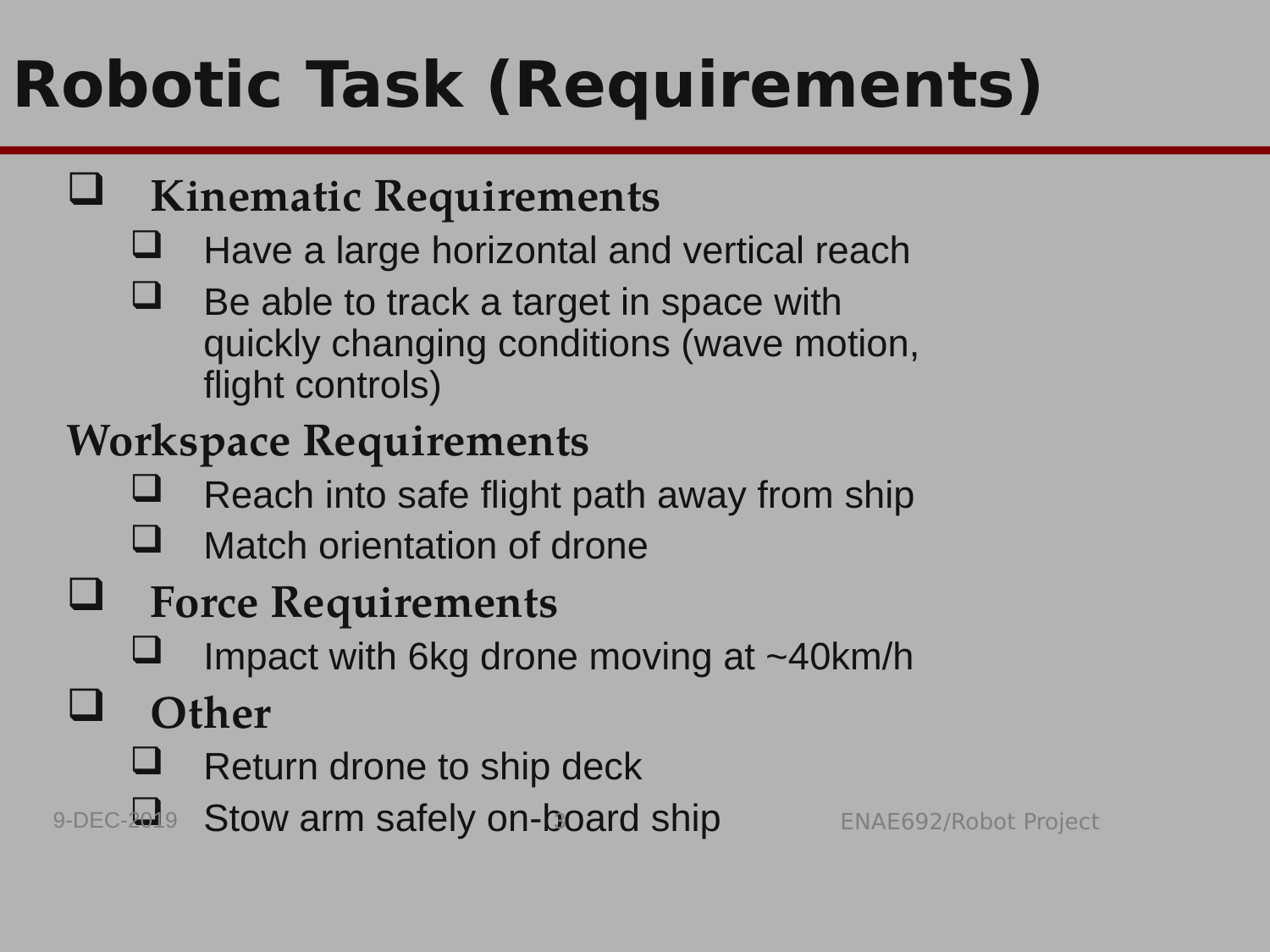

Robotic Task (Requirements)
Kinematic Requirements
Have a large horizontal and vertical reach
Be able to track a target in space with quickly changing conditions (wave motion, flight controls)
Workspace Requirements
Reach into safe flight path away from ship
Match orientation of drone
Force Requirements
Impact with 6kg drone moving at ~40km/h
Other
Return drone to ship deck
Stow arm safely on-board ship
9-DEC-2019
3
ENAE692/Robot Project